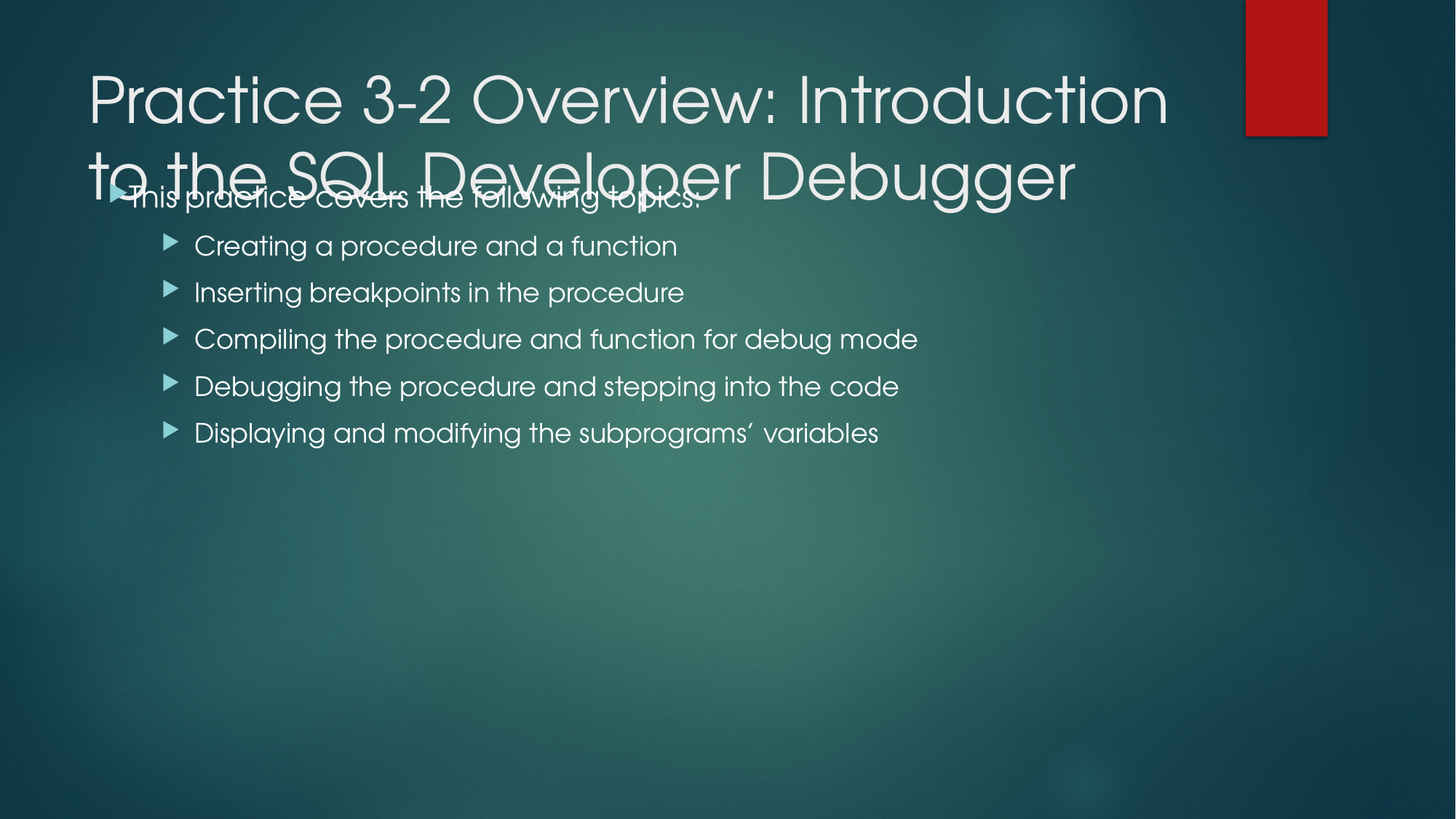

# Practice 3-2 Overview: Introduction to the SQL Developer Debugger
This practice covers the following topics:
Creating a procedure and a function
Inserting breakpoints in the procedure
Compiling the procedure and function for debug mode
Debugging the procedure and stepping into the code
Displaying and modifying the subprograms’ variables